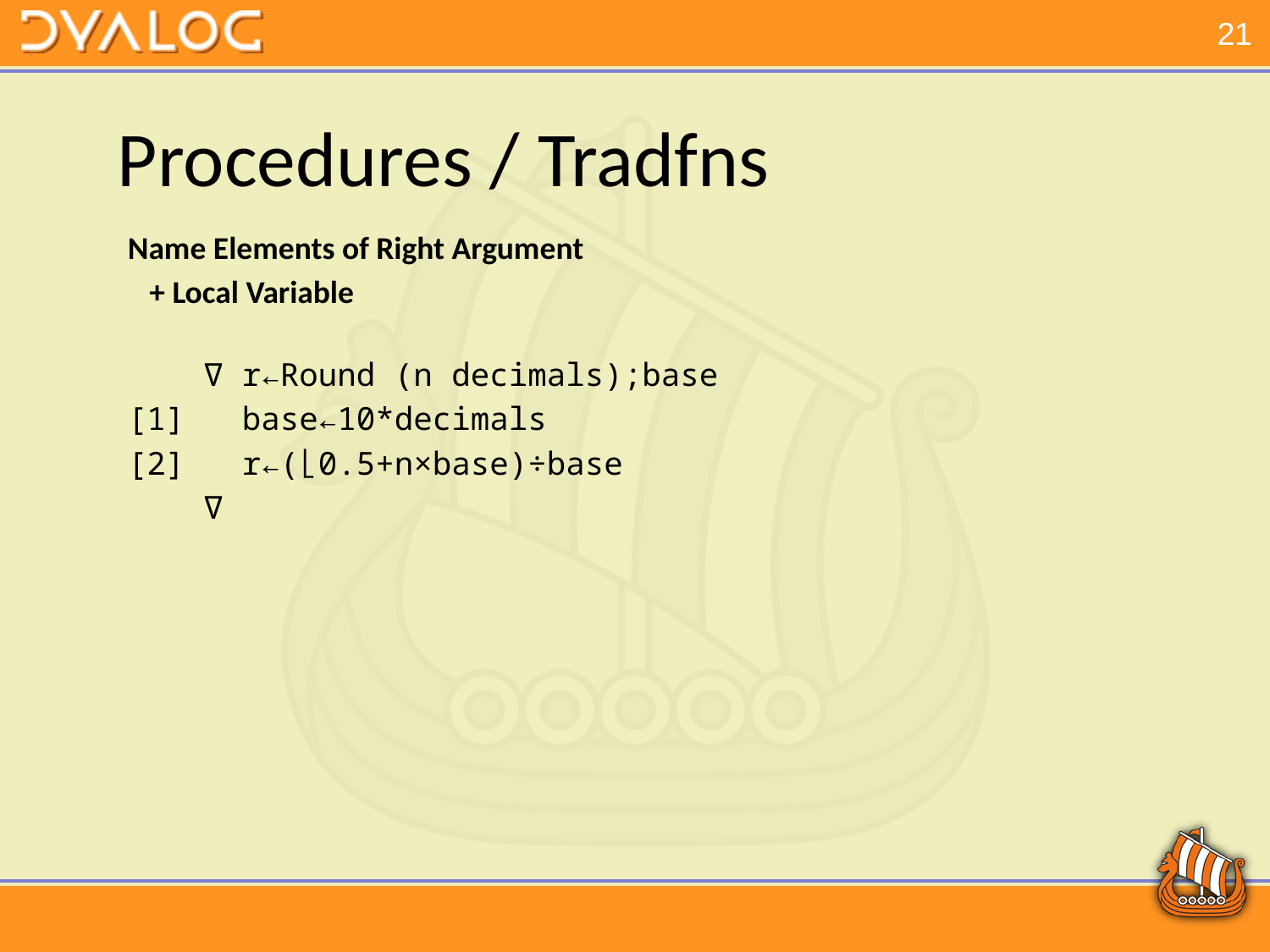

# Procedures / Tradfns
Name Elements of Right Argument
   + Local Variable
    ∇ r←Round (n decimals);base
[1]   base←10*decimals
[2]   r←(⌊0.5+n×base)÷base
    ∇